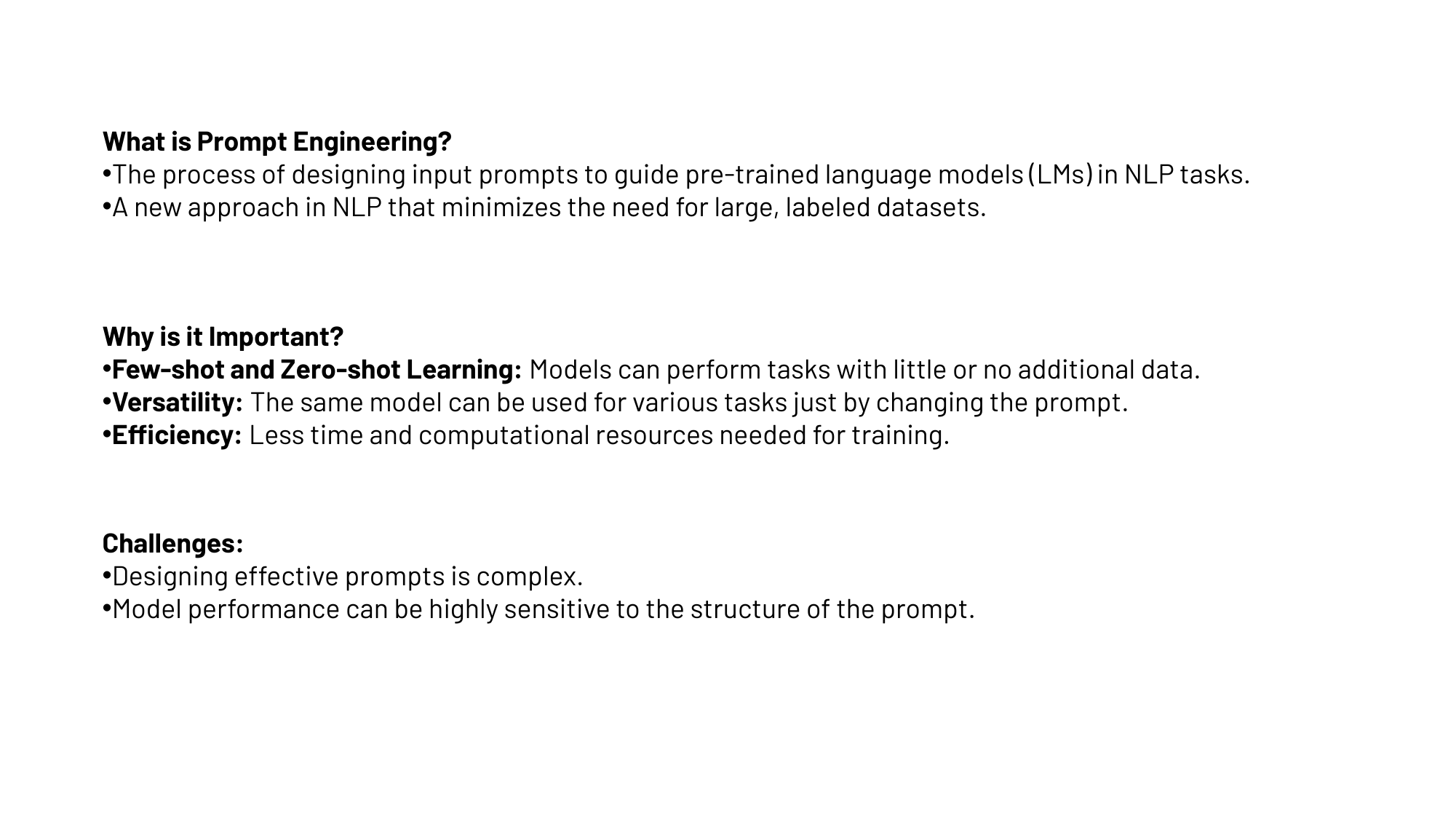

What is Prompt Engineering?
The process of designing input prompts to guide pre-trained language models (LMs) in NLP tasks.
A new approach in NLP that minimizes the need for large, labeled datasets.
Why is it Important?
Few-shot and Zero-shot Learning: Models can perform tasks with little or no additional data.
Versatility: The same model can be used for various tasks just by changing the prompt.
Efficiency: Less time and computational resources needed for training.

Challenges:
Designing effective prompts is complex.
Model performance can be highly sensitive to the structure of the prompt.